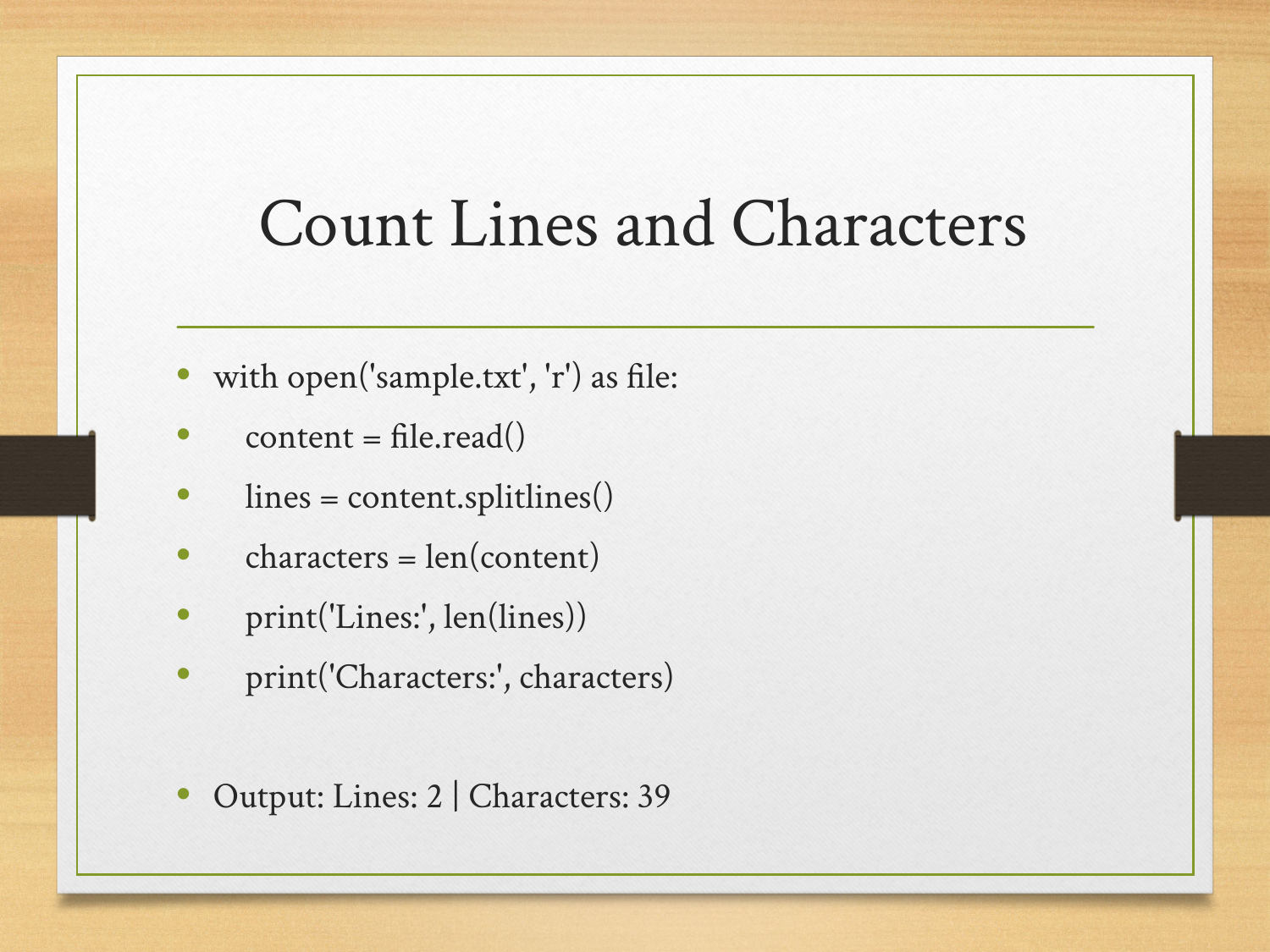

# Count Lines and Characters
with open('sample.txt', 'r') as file:
    content = file.read()
    lines = content.splitlines()
    characters = len(content)
    print('Lines:', len(lines))
    print('Characters:', characters)

Output: Lines: 2 | Characters: 39